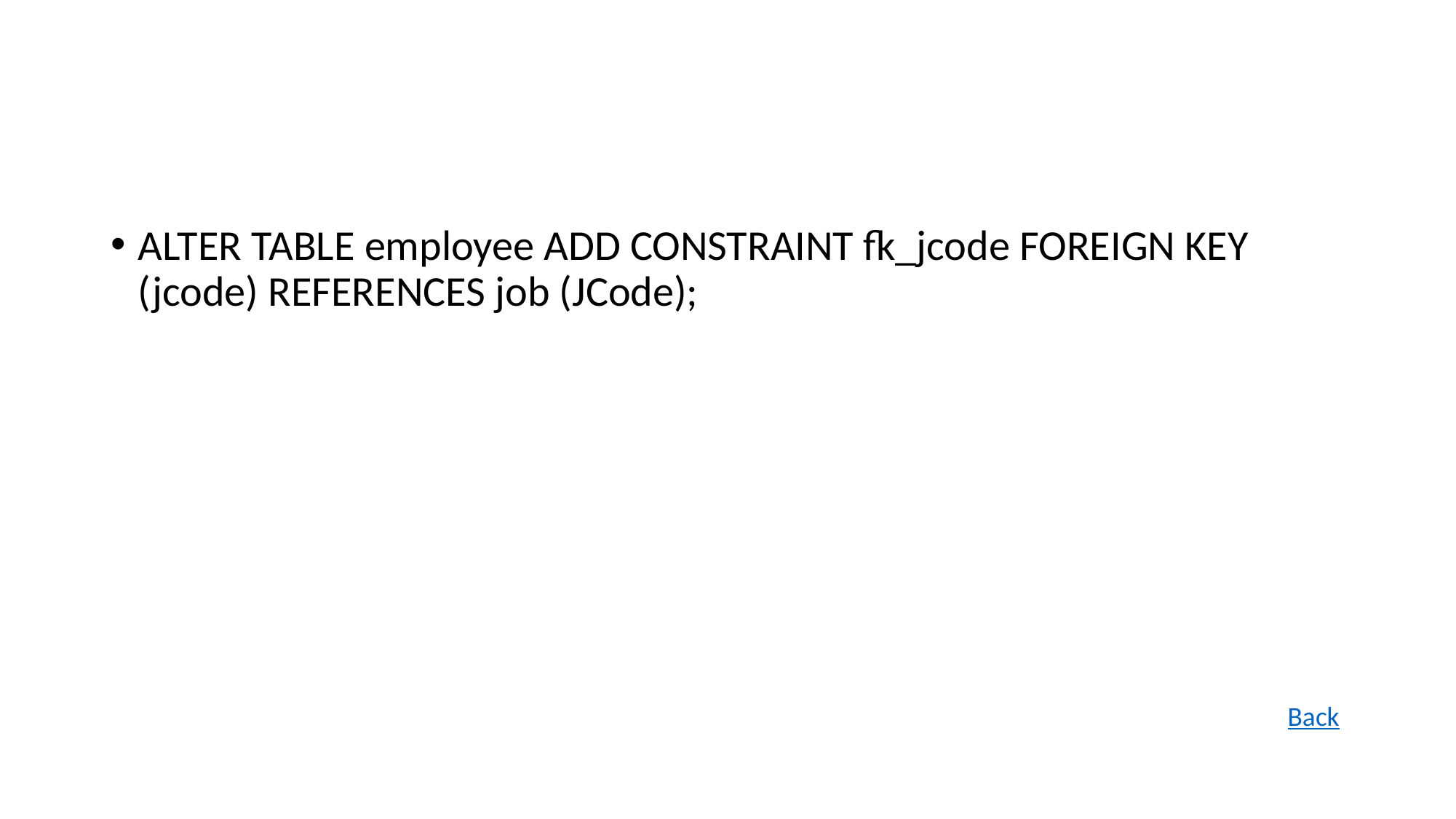

#
ALTER TABLE employee ADD CONSTRAINT fk_jcode FOREIGN KEY (jcode) REFERENCES job (JCode);
Back